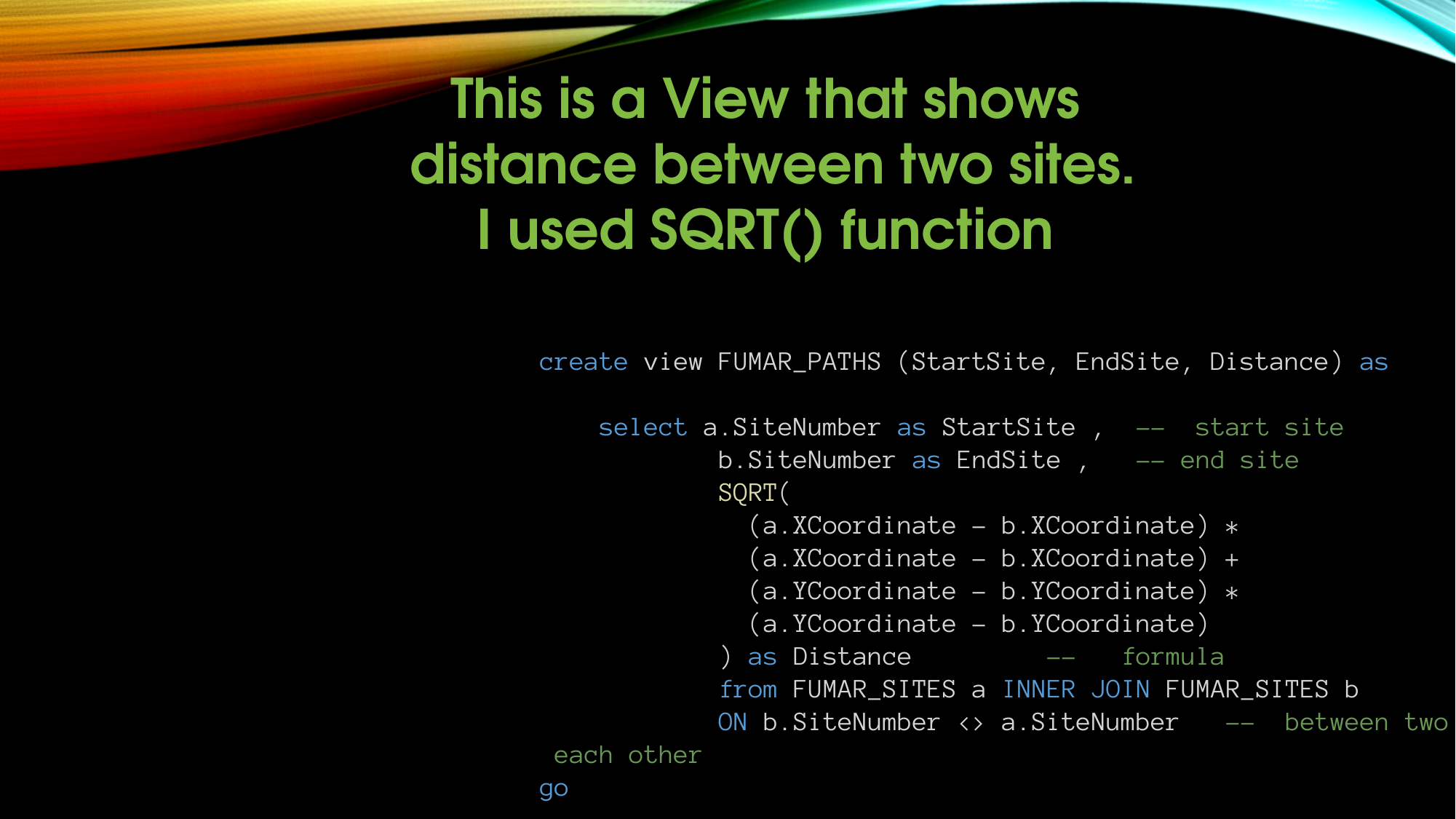

This is a View that shows
distance between two sites.
I used SQRT() function

create view FUMAR_PATHS (StartSite, EndSite, Distance) as

    select a.SiteNumber as StartSite ,  --  start site
            b.SiteNumber as EndSite ,   -- end site
            SQRT(
              (a.XCoordinate - b.XCoordinate) *
              (a.XCoordinate - b.XCoordinate) +
              (a.YCoordinate - b.YCoordinate) *
              (a.YCoordinate - b.YCoordinate)
            ) as Distance         --   formula
            from FUMAR_SITES a INNER JOIN FUMAR_SITES b
            ON b.SiteNumber <> a.SiteNumber   --  between two points each other
go